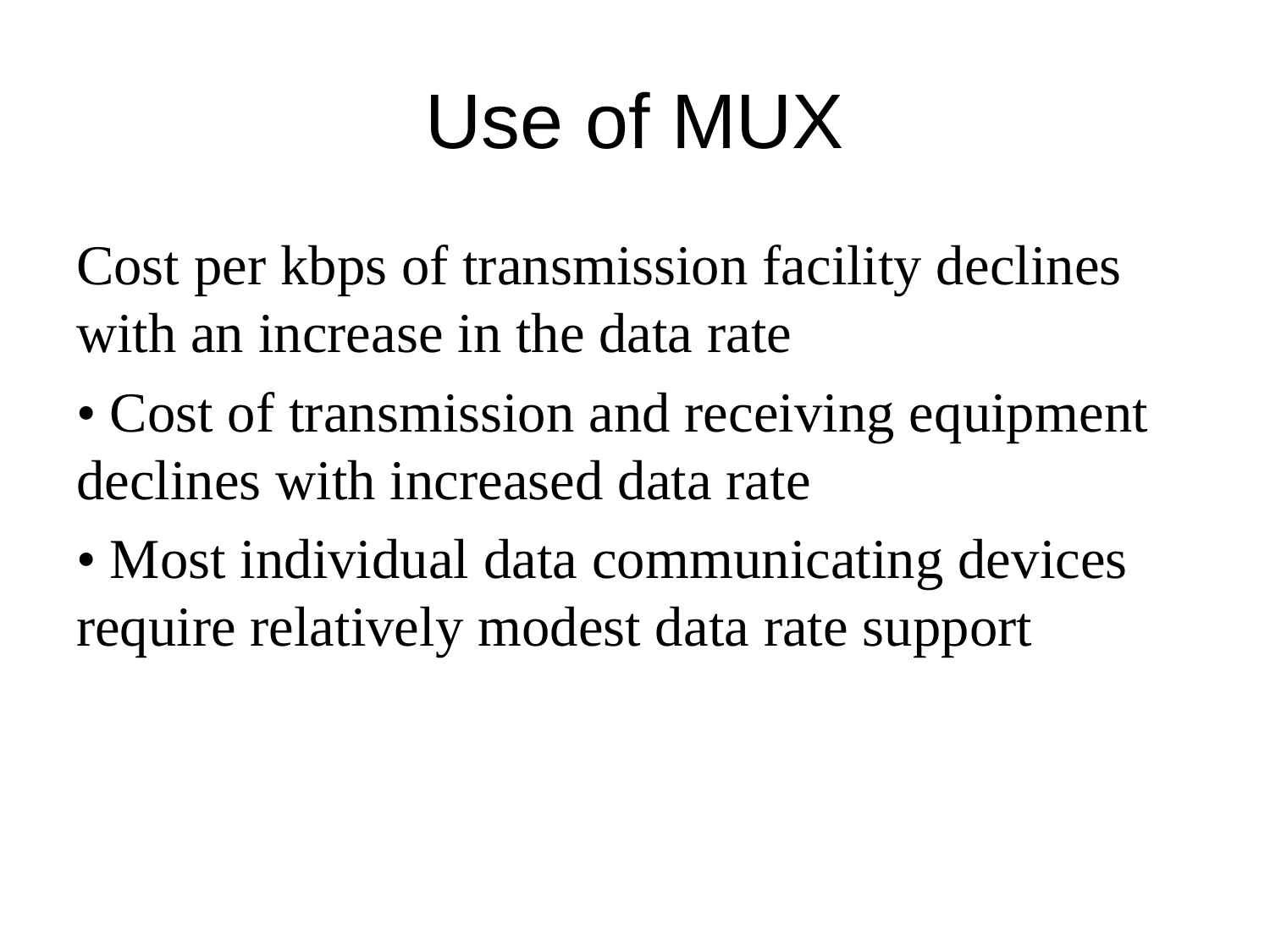

# Use of MUX
Cost per kbps of transmission facility declines with an increase in the data rate
• Cost of transmission and receiving equipment declines with increased data rate
• Most individual data communicating devices require relatively modest data rate support